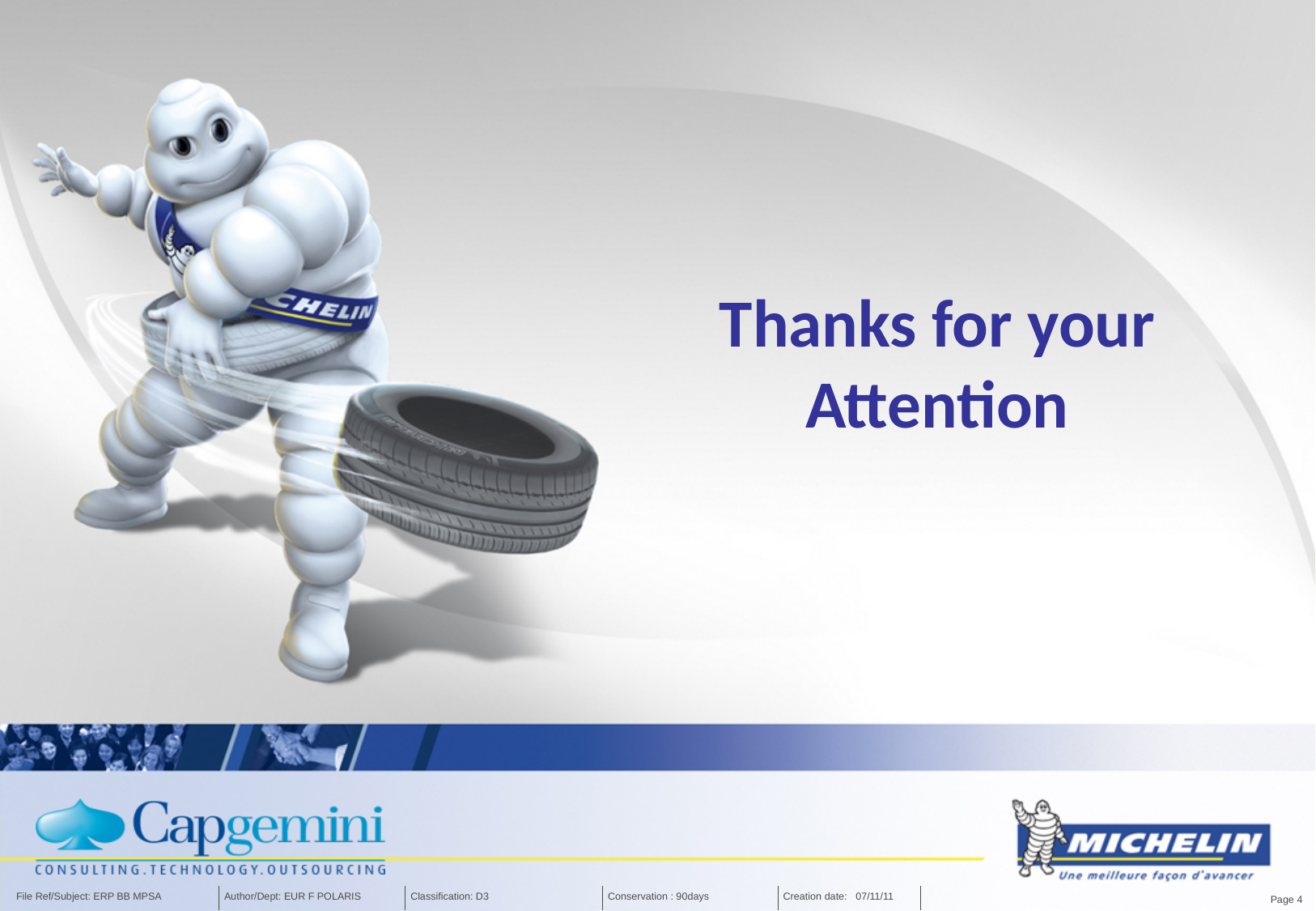

# Thanks for your Attention
Page 4